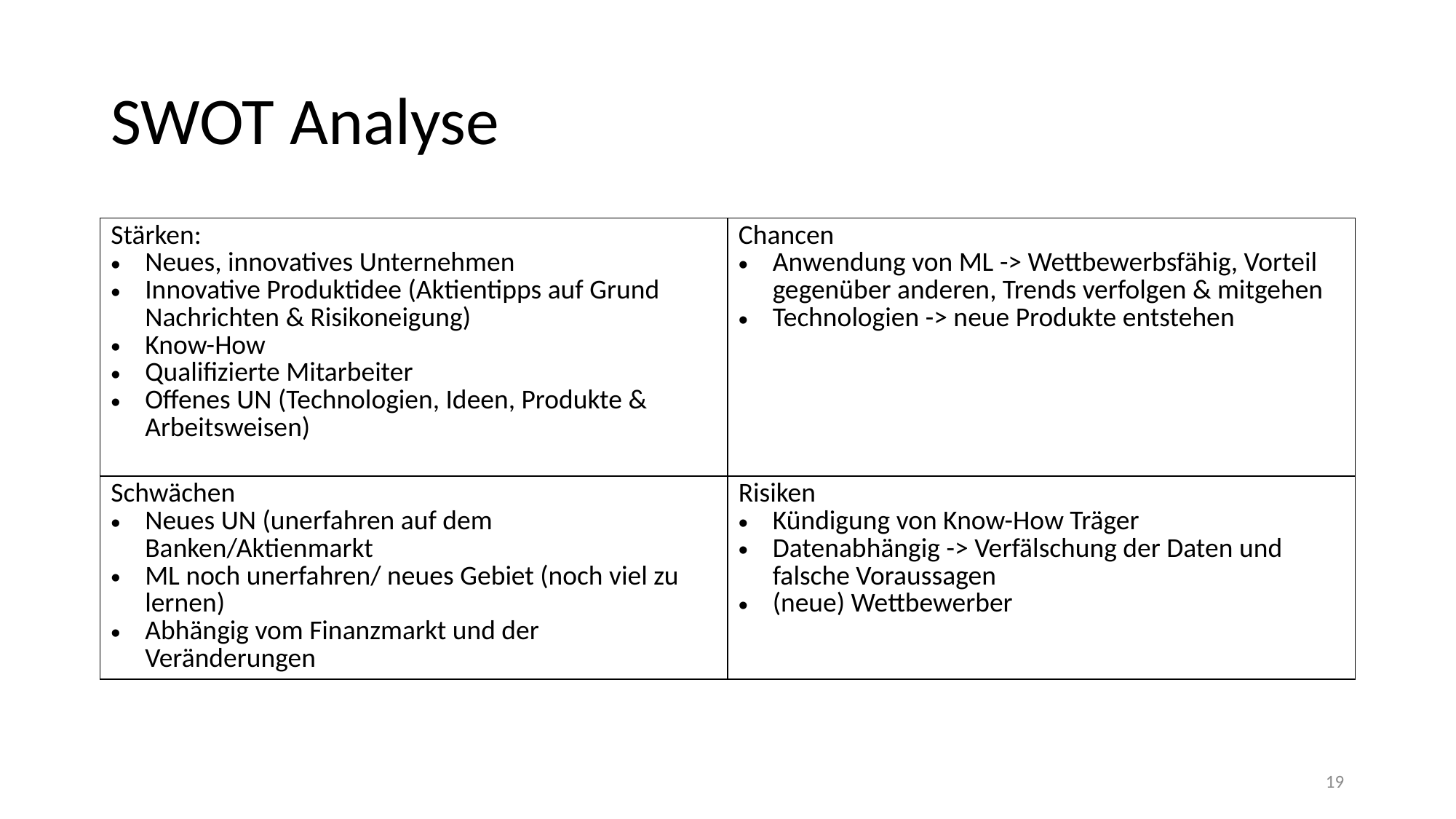

# SWOT Analyse
| Stärken:  Neues, innovatives Unternehmen  Innovative Produktidee (Aktientipps auf Grund Nachrichten & Risikoneigung)  Know-How Qualifizierte Mitarbeiter  Offenes UN (Technologien, Ideen, Produkte & Arbeitsweisen) | Chancen  Anwendung von ML -> Wettbewerbsfähig, Vorteil gegenüber anderen, Trends verfolgen & mitgehen  Technologien -> neue Produkte entstehen |
| --- | --- |
| Schwächen  Neues UN (unerfahren auf dem Banken/Aktienmarkt ML noch unerfahren/ neues Gebiet (noch viel zu lernen) Abhängig vom Finanzmarkt und der Veränderungen | Risiken  Kündigung von Know-How Träger  Datenabhängig -> Verfälschung der Daten und falsche Voraussagen (neue) Wettbewerber |
19